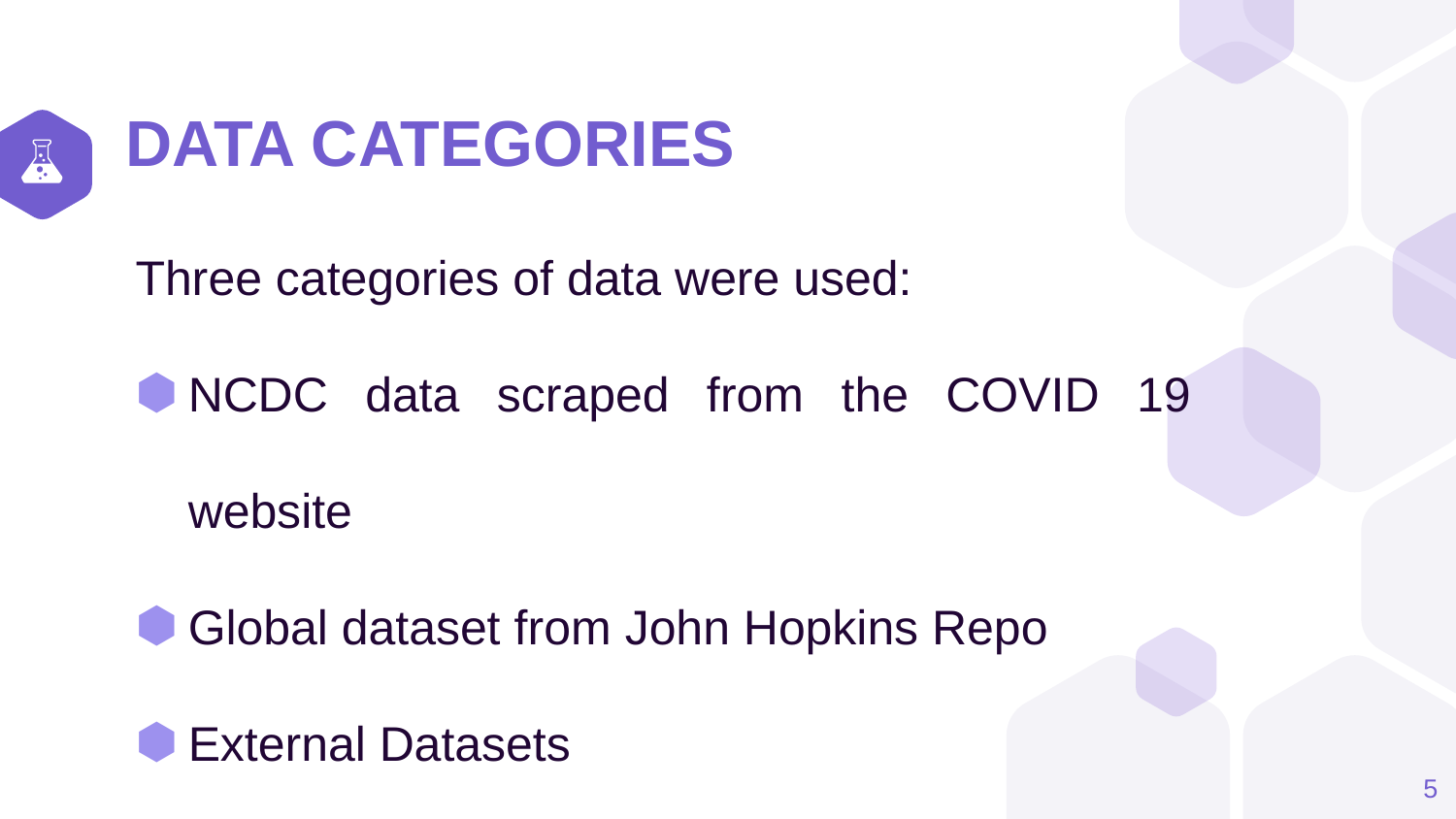

# DATA CATEGORIES

Three categories of data were used:
NCDC data scraped from the COVID 19 website
Global dataset from John Hopkins Repo
External Datasets
5